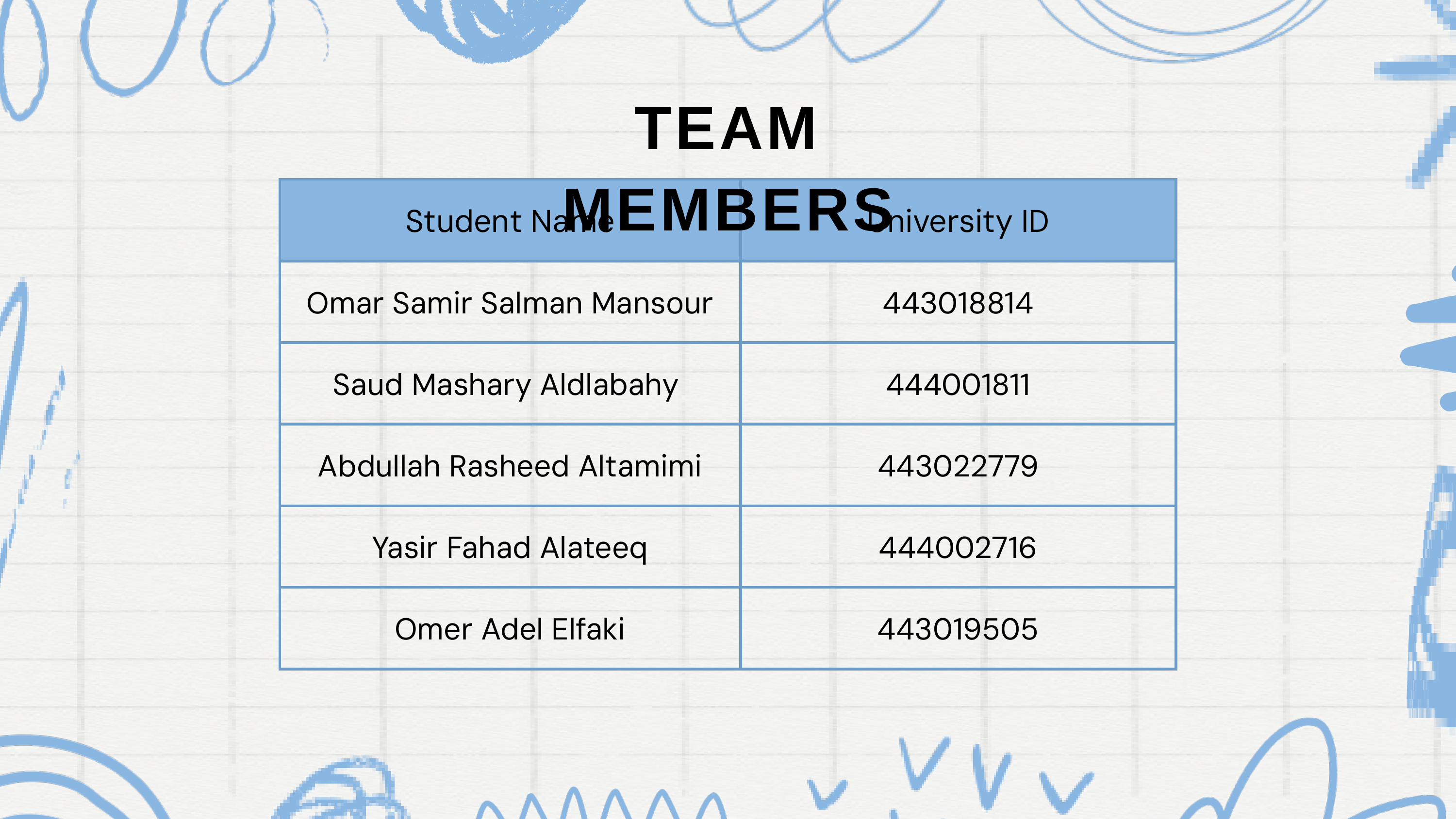

TEAM MEMBERS
| Student Name | University ID |
| --- | --- |
| Omar Samir Salman Mansour | 443018814 |
| Saud Mashary Aldlabahy | 444001811 |
| Abdullah Rasheed Altamimi | 443022779 |
| Yasir Fahad Alateeq | 444002716 |
| Omer Adel Elfaki | 443019505 |